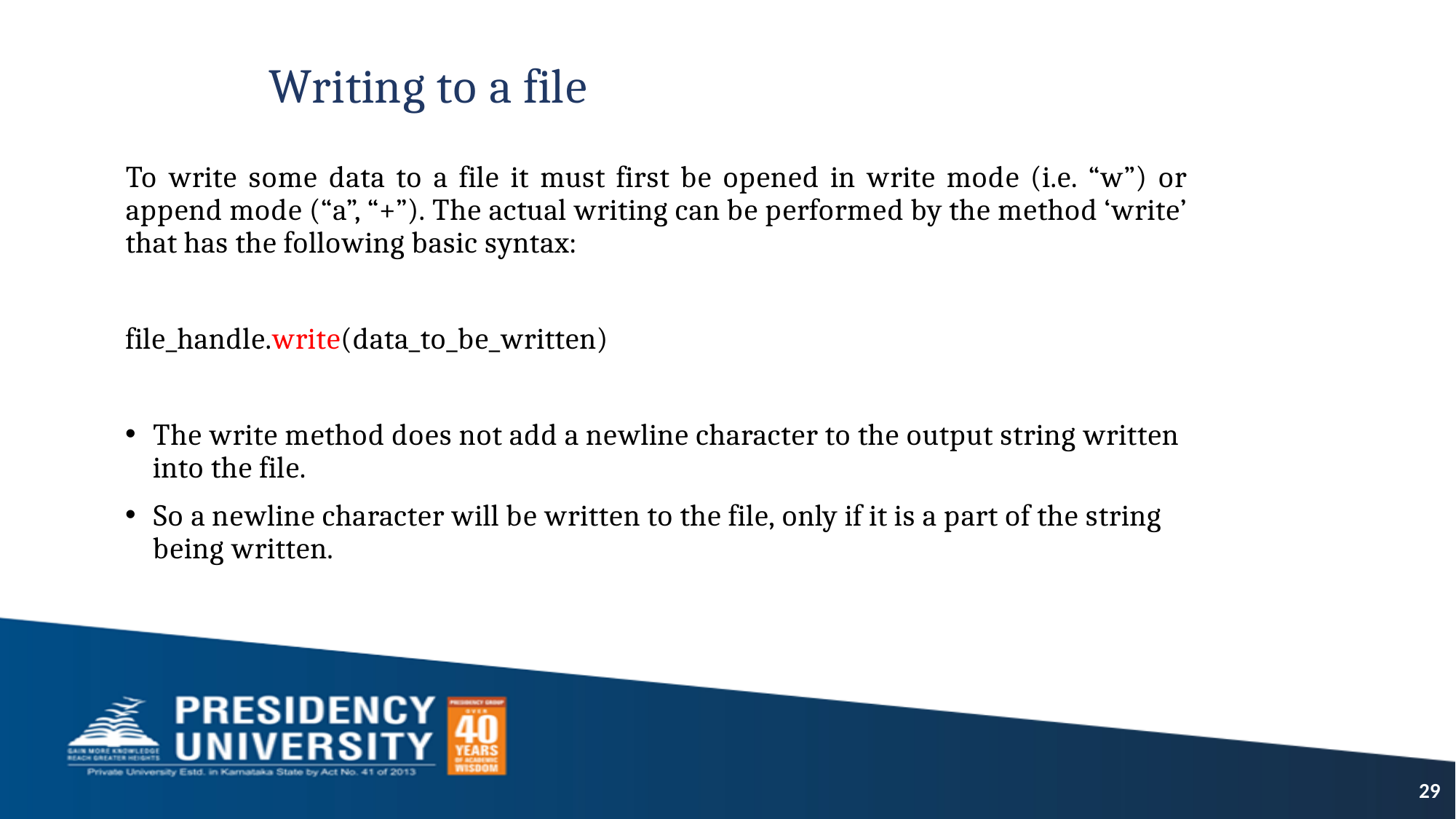

# Writing to a file
To write some data to a file it must first be opened in write mode (i.e. “w”) or append mode (“a”, “+”). The actual writing can be performed by the method ‘write’ that has the following basic syntax:

file_handle.write(data_to_be_written)

The write method does not add a newline character to the output string written into the file.
So a newline character will be written to the file, only if it is a part of the string being written.

29